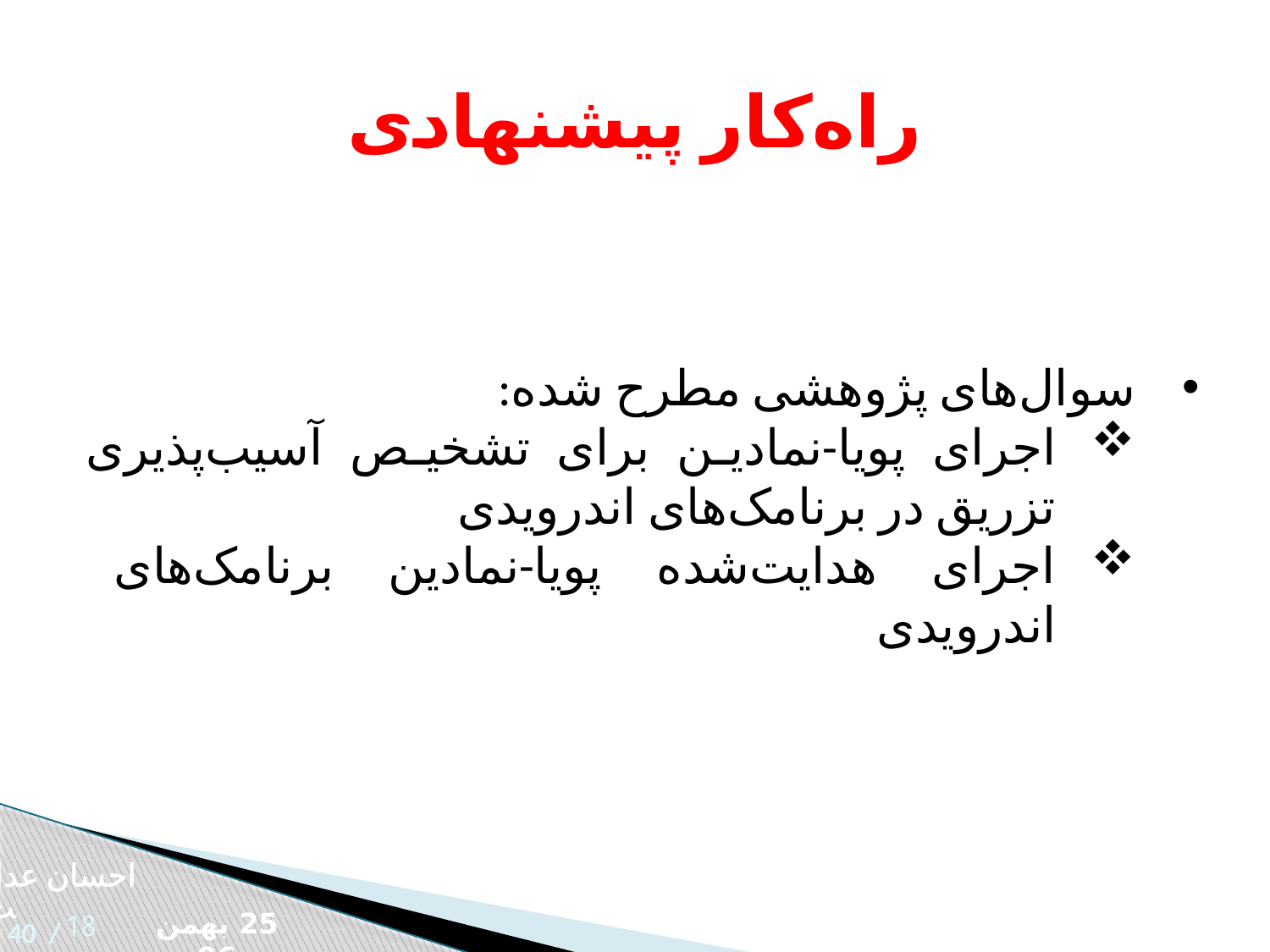

راه‌کار پیشنهادی
سوال‌های پژوهشی مطرح شده:
اجرای پویا-نمادین برای تشخیص آسیب‌پذیری تزریق در برنامک‌های اندرویدی
اجرای هدایت‌شده پویا-نمادین برنامک‌های اندرویدی

احسان عدالت
18